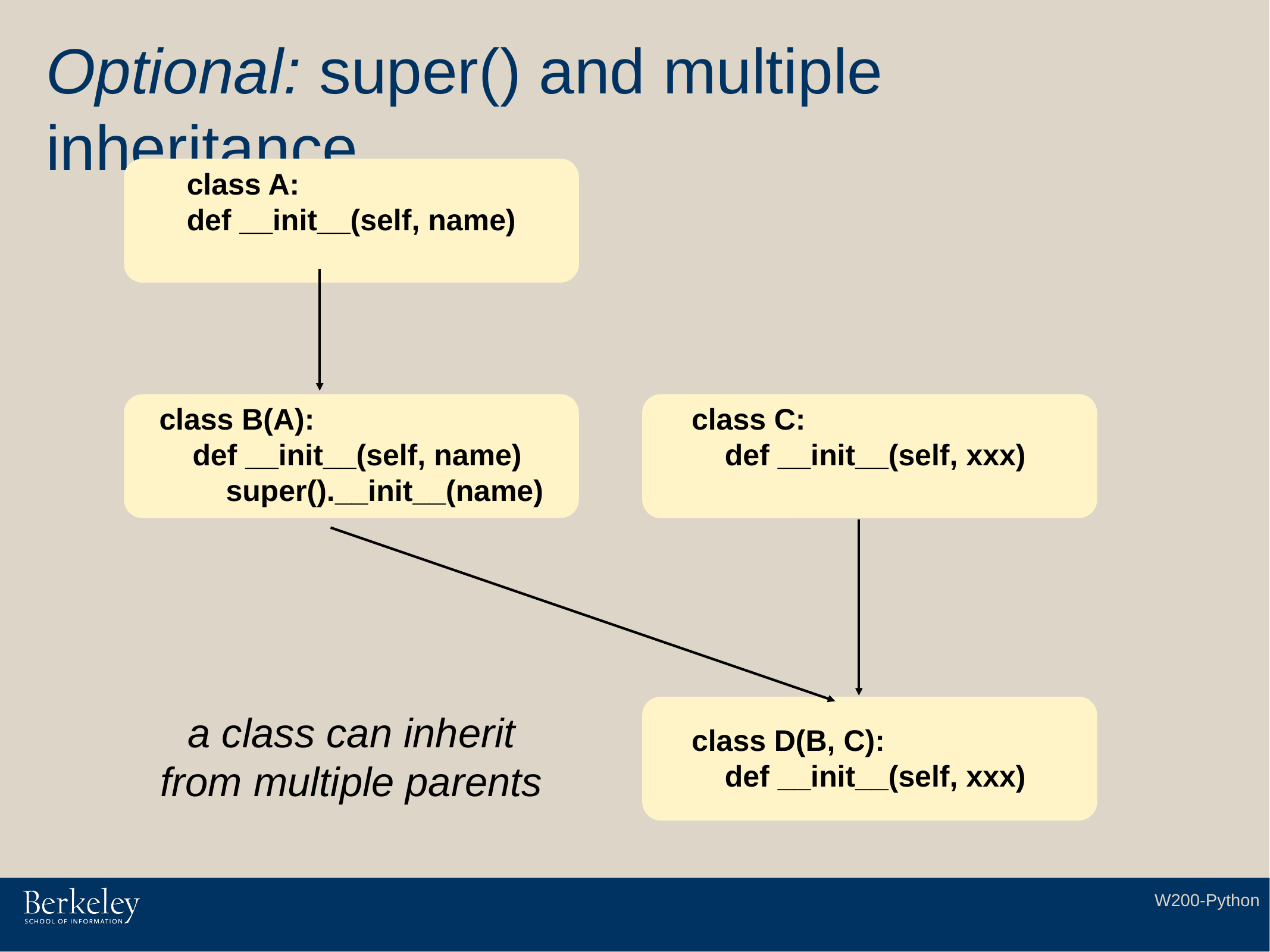

# Optional: super() and multiple inheritance

class A:
def __init__(self, name)

class B(A):
    def __init__(self, name)
        super().__init__(name)
class C:
    def __init__(self, xxx)

a class can inherit from multiple parents
class D(B, C):
    def __init__(self, xxx)
15